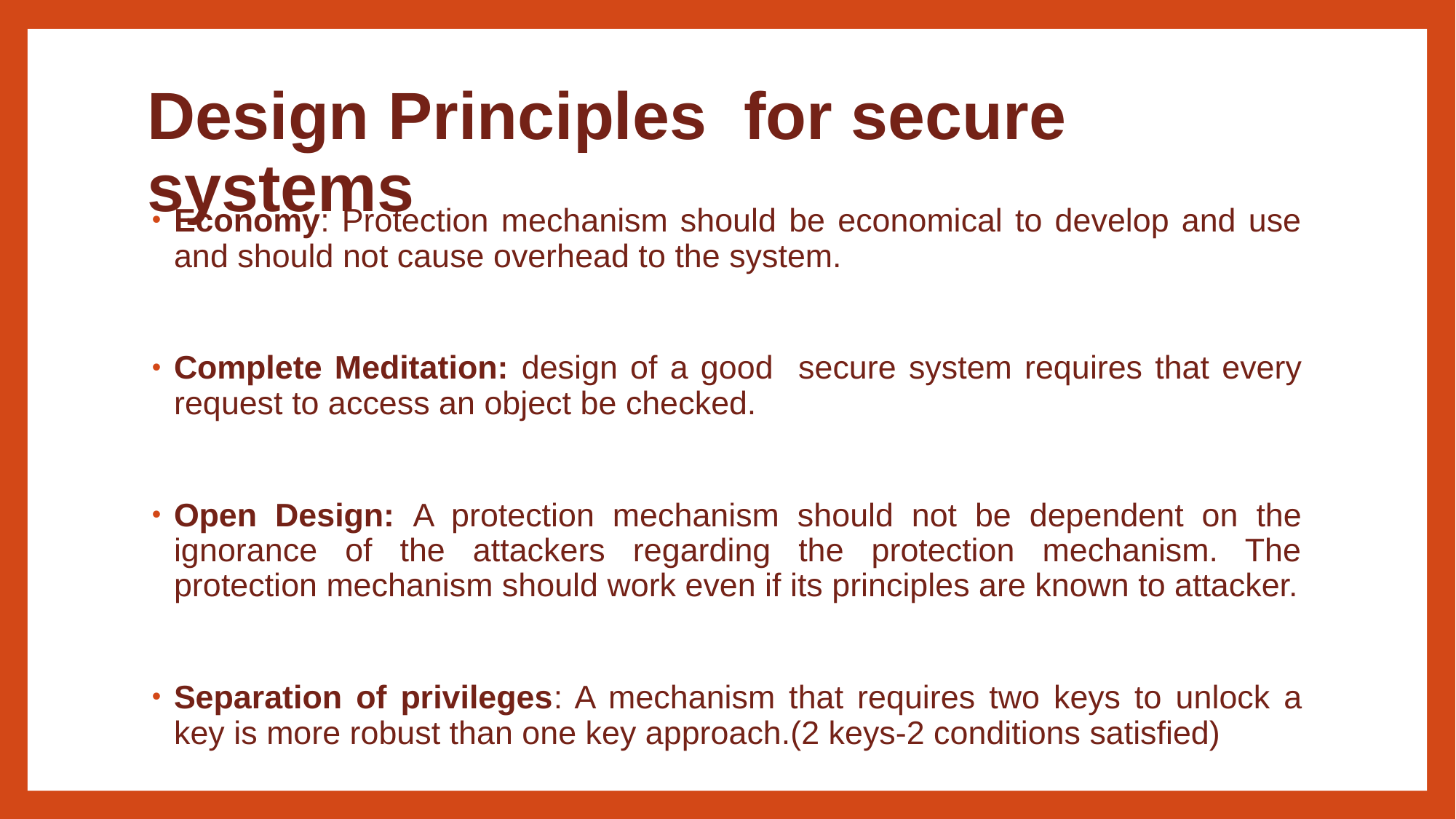

# Design Principles  for secure systems
Economy: Protection mechanism should be economical to develop and use and should not cause overhead to the system.

Complete Meditation: design of a good  secure system requires that every request to access an object be checked.

Open Design: A protection mechanism should not be dependent on the ignorance of the attackers regarding the protection mechanism. The protection mechanism should work even if its principles are known to attacker.

Separation of privileges: A mechanism that requires two keys to unlock a key is more robust than one key approach.(2 keys-2 conditions satisfied)